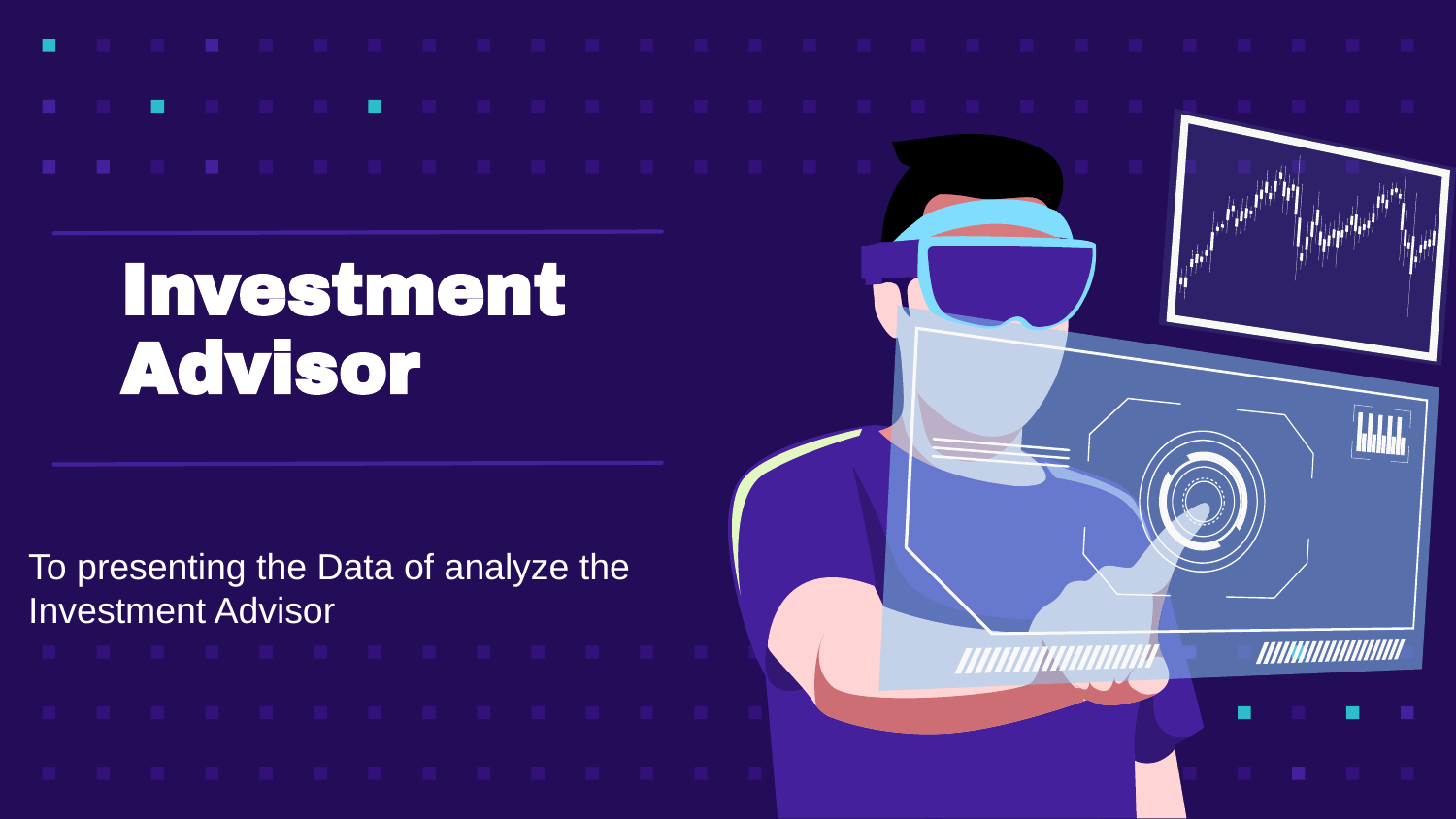

# Investment  Advisor

To presenting the Data of analyze the Investment Advisor